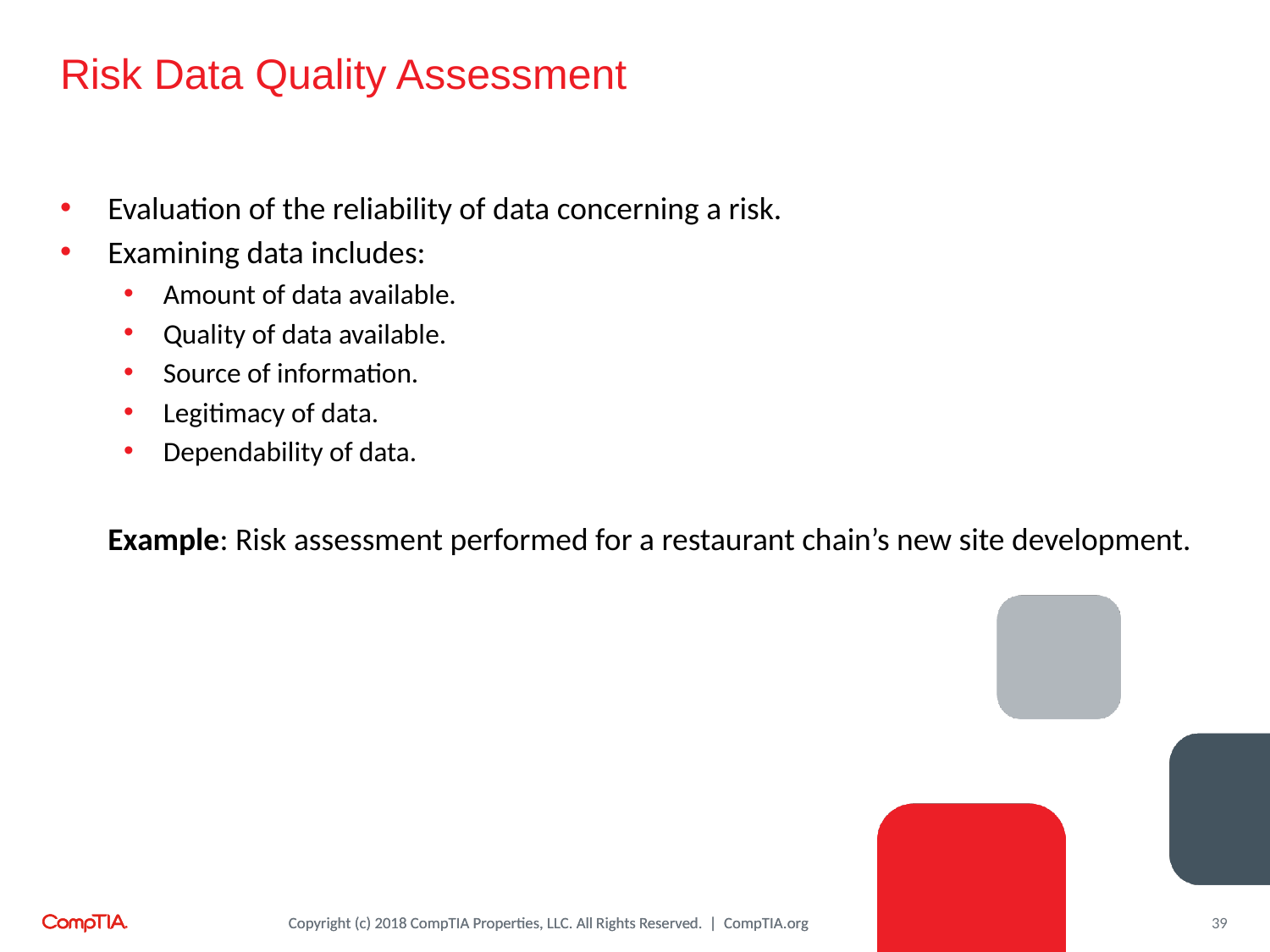

# Risk Data Quality Assessment
Evaluation of the reliability of data concerning a risk.
Examining data includes:
Amount of data available.
Quality of data available.
Source of information.
Legitimacy of data.
Dependability of data.

Example: Risk assessment performed for a restaurant chain’s new site development.

39